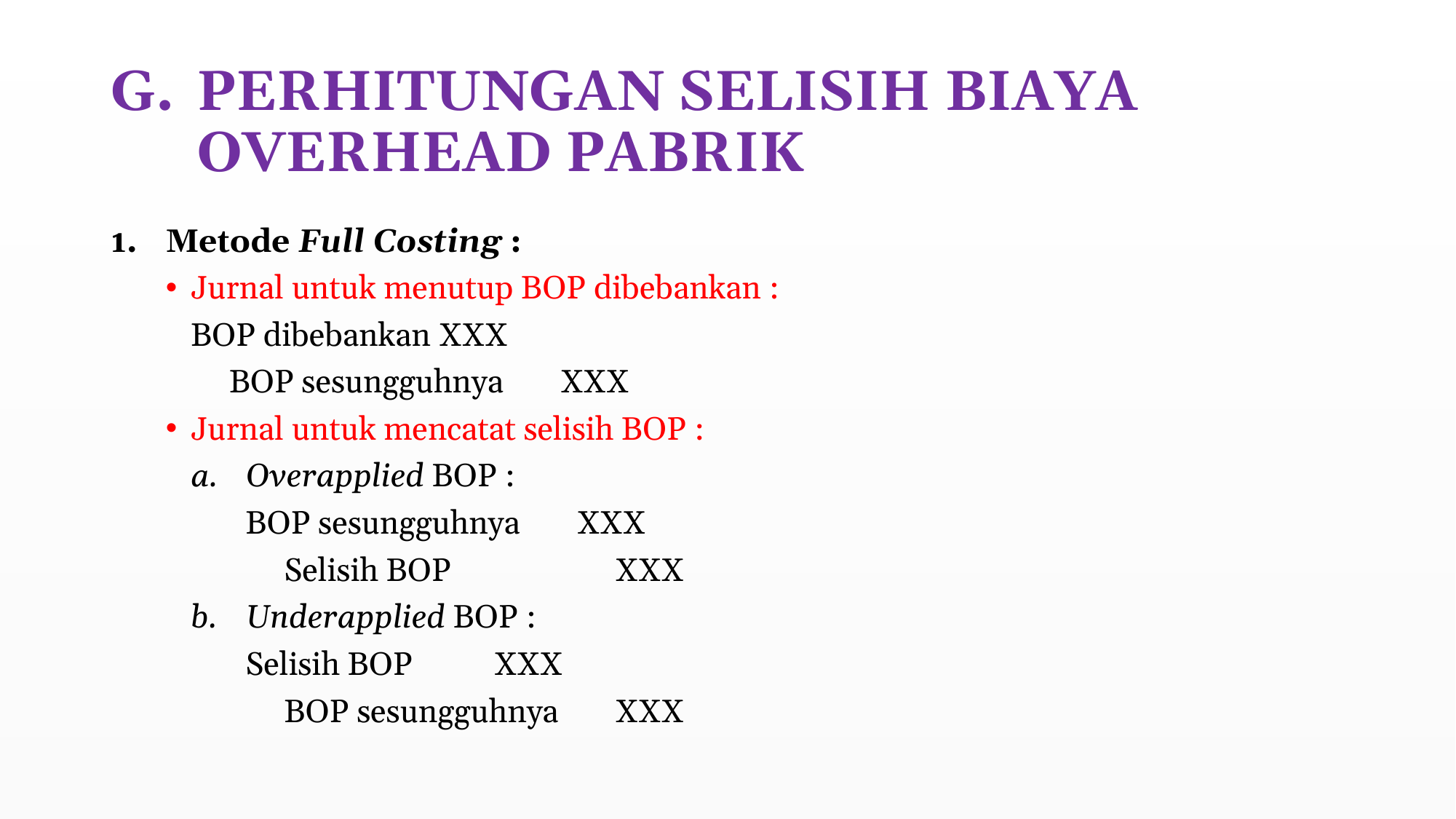

# PERHITUNGAN SELISIH BIAYA OVERHEAD PABRIK
Metode Full Costing :
Jurnal untuk menutup BOP dibebankan :
BOP dibebankan		XXX
	BOP sesungguhnya			XXX
Jurnal untuk mencatat selisih BOP :
Overapplied BOP :
BOP sesungguhnya		XXX
		Selisih BOP			XXX
Underapplied BOP :
Selisih BOP			XXX
		BOP sesungguhnya		XXX